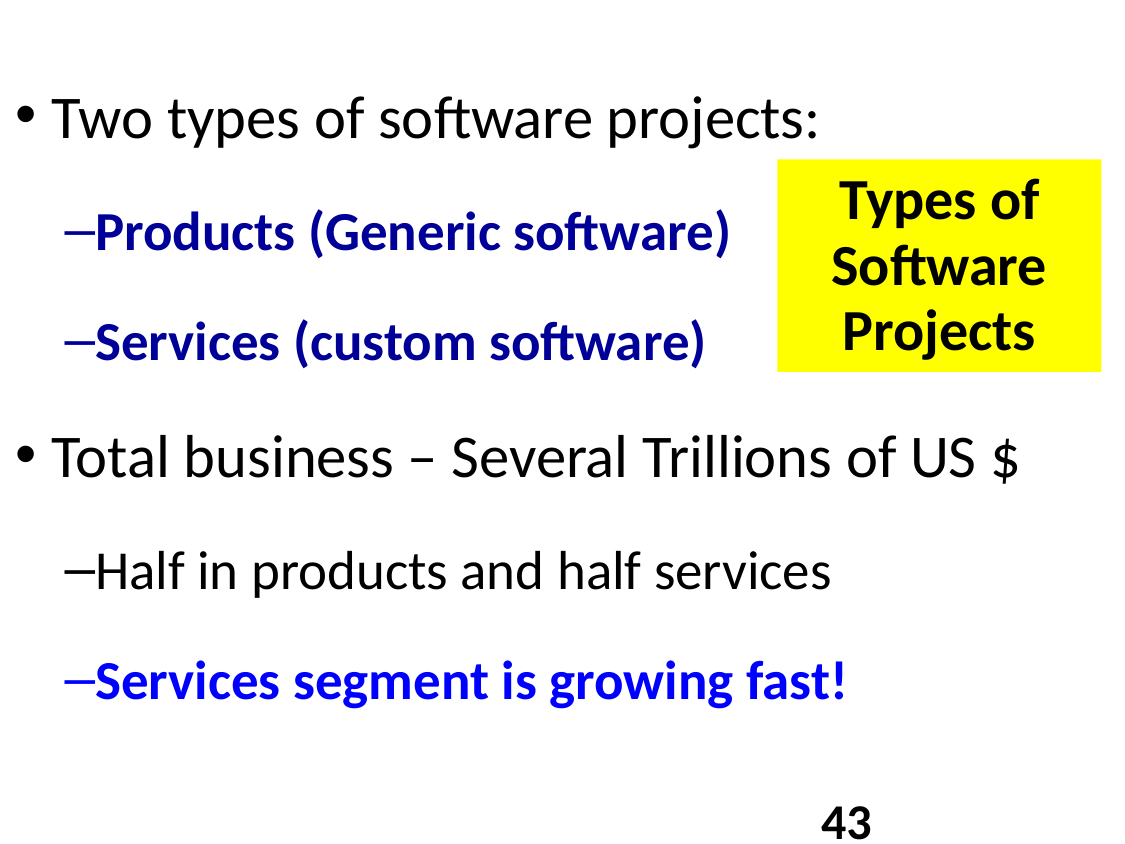

Two types of software projects:
Products (Generic software)‏
Services (custom software)‏
Total business – Several Trillions of US $
Half in products and half services
Services segment is growing fast!
# Types of Software Projects
43